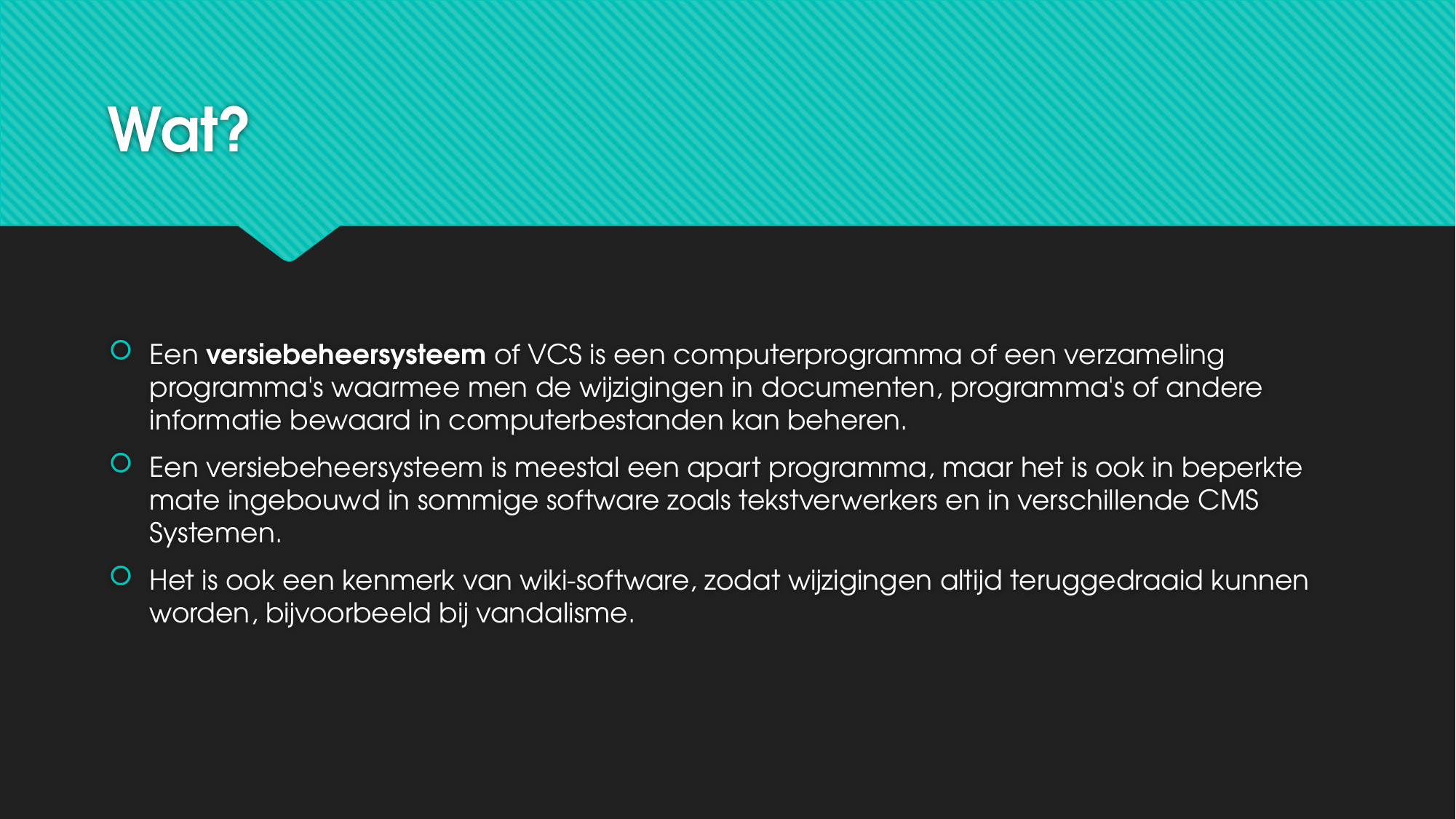

# Wat?
Een versiebeheersysteem of VCS is een computerprogramma of een verzameling programma's waarmee men de wijzigingen in documenten, programma's of andere informatie bewaard in computerbestanden kan beheren.
Een versiebeheersysteem is meestal een apart programma, maar het is ook in beperkte mate ingebouwd in sommige software zoals tekstverwerkers en in verschillende CMS Systemen.
Het is ook een kenmerk van wiki-software, zodat wijzigingen altijd teruggedraaid kunnen worden, bijvoorbeeld bij vandalisme.